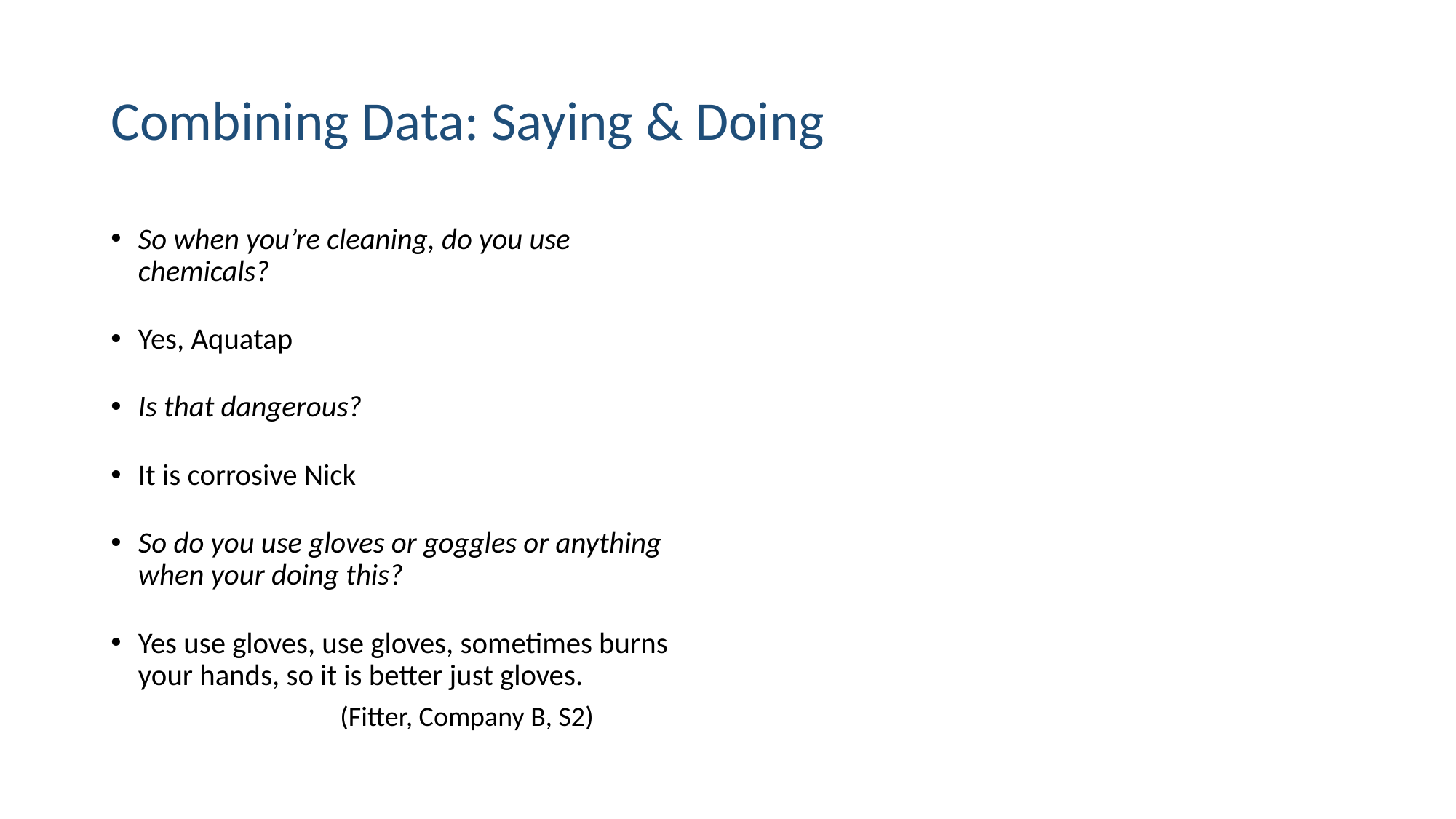

# Combining Data: Saying & Doing
So when you’re cleaning, do you use chemicals?

Yes, Aquatap

Is that dangerous?

It is corrosive Nick

So do you use gloves or goggles or anything when your doing this?

Yes use gloves, use gloves, sometimes burns your hands, so it is better just gloves.
			(Fitter, Company B, S2)